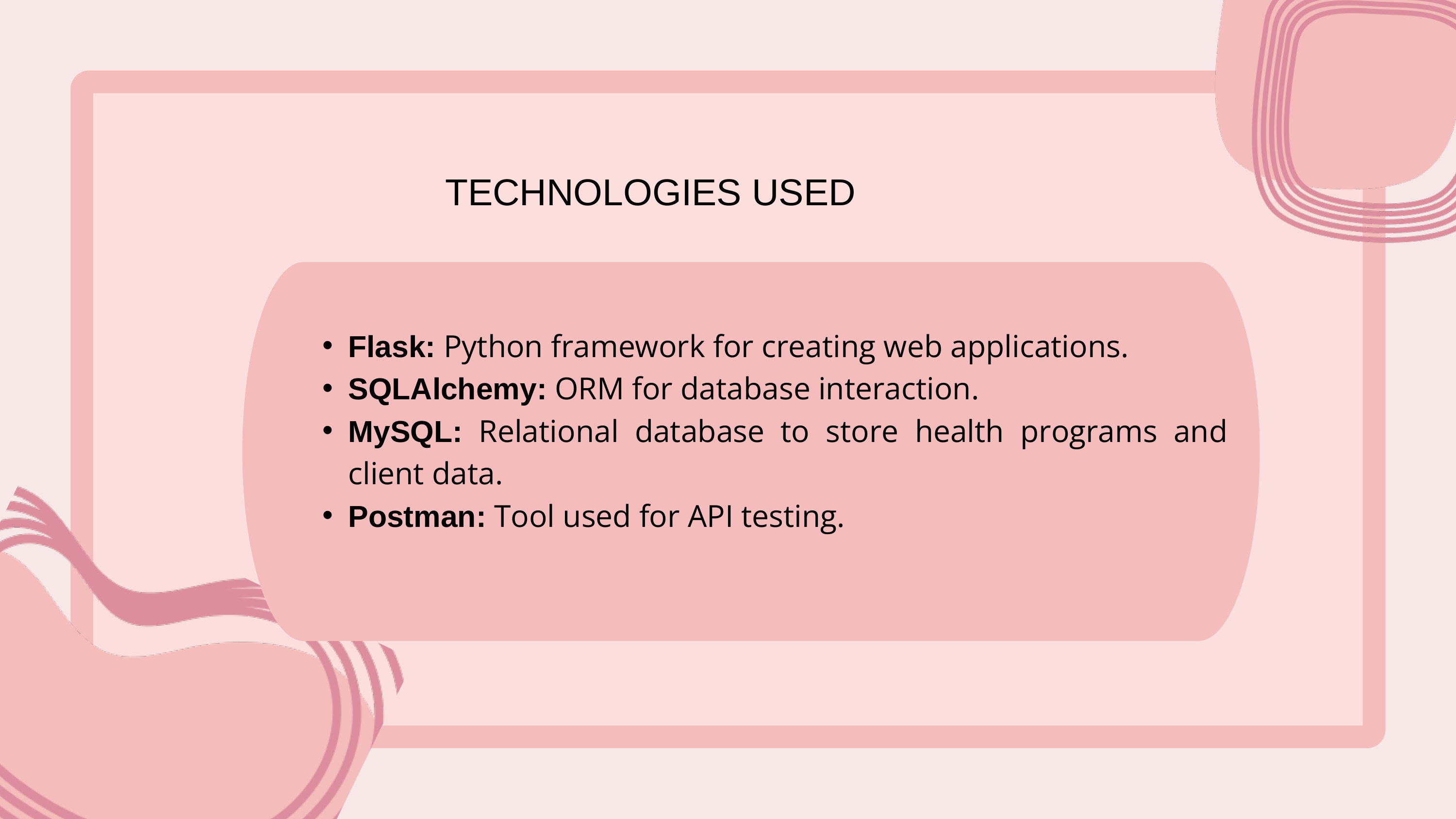

TECHNOLOGIES USED

Flask: Python framework for creating web applications.
SQLAlchemy: ORM for database interaction.
MySQL: Relational database to store health programs and client data.
Postman: Tool used for API testing.